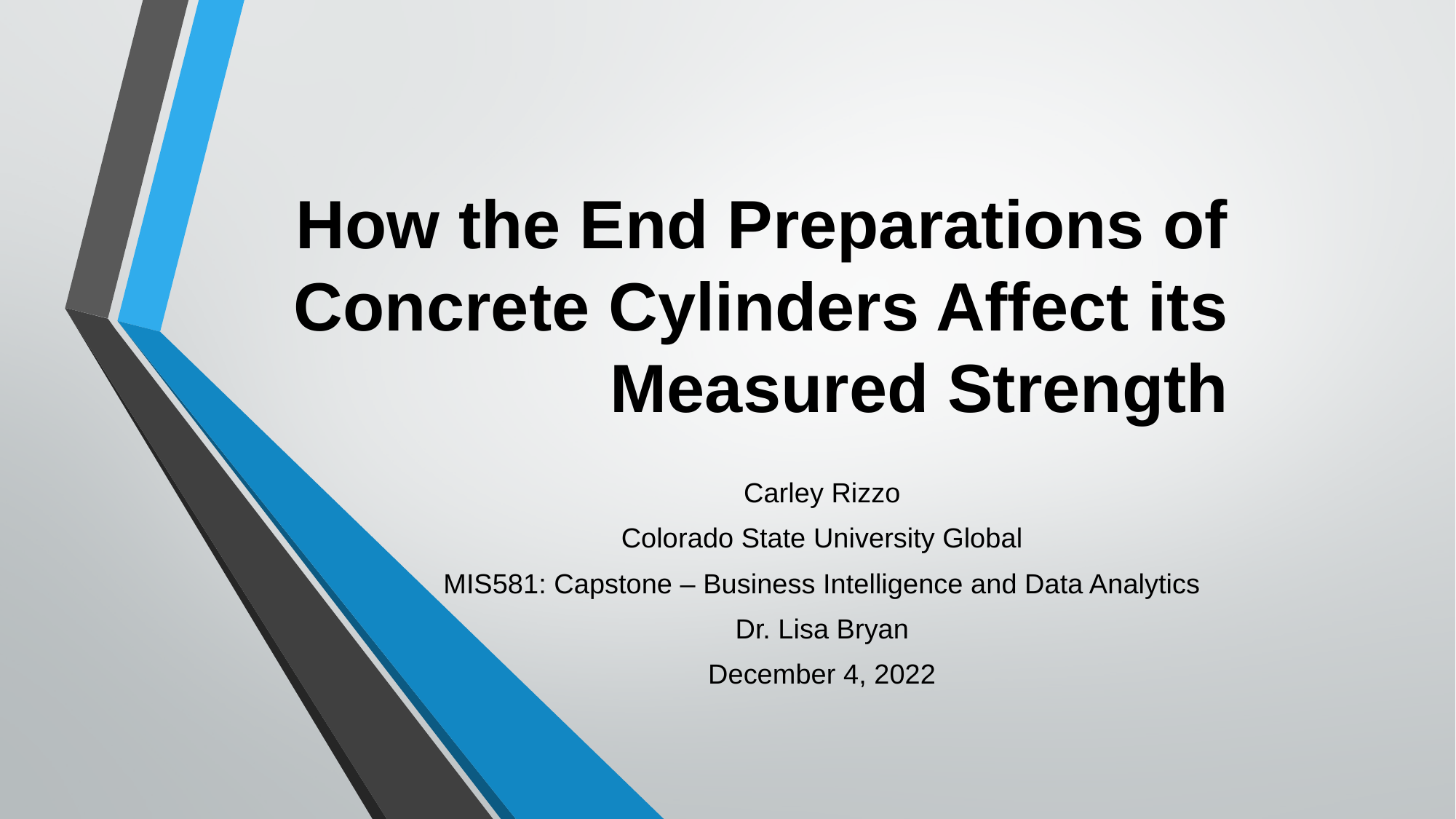

# How the End Preparations of Concrete Cylinders Affect its Measured Strength
Carley Rizzo
Colorado State University Global
MIS581: Capstone – Business Intelligence and Data Analytics
Dr. Lisa Bryan
December 4, 2022